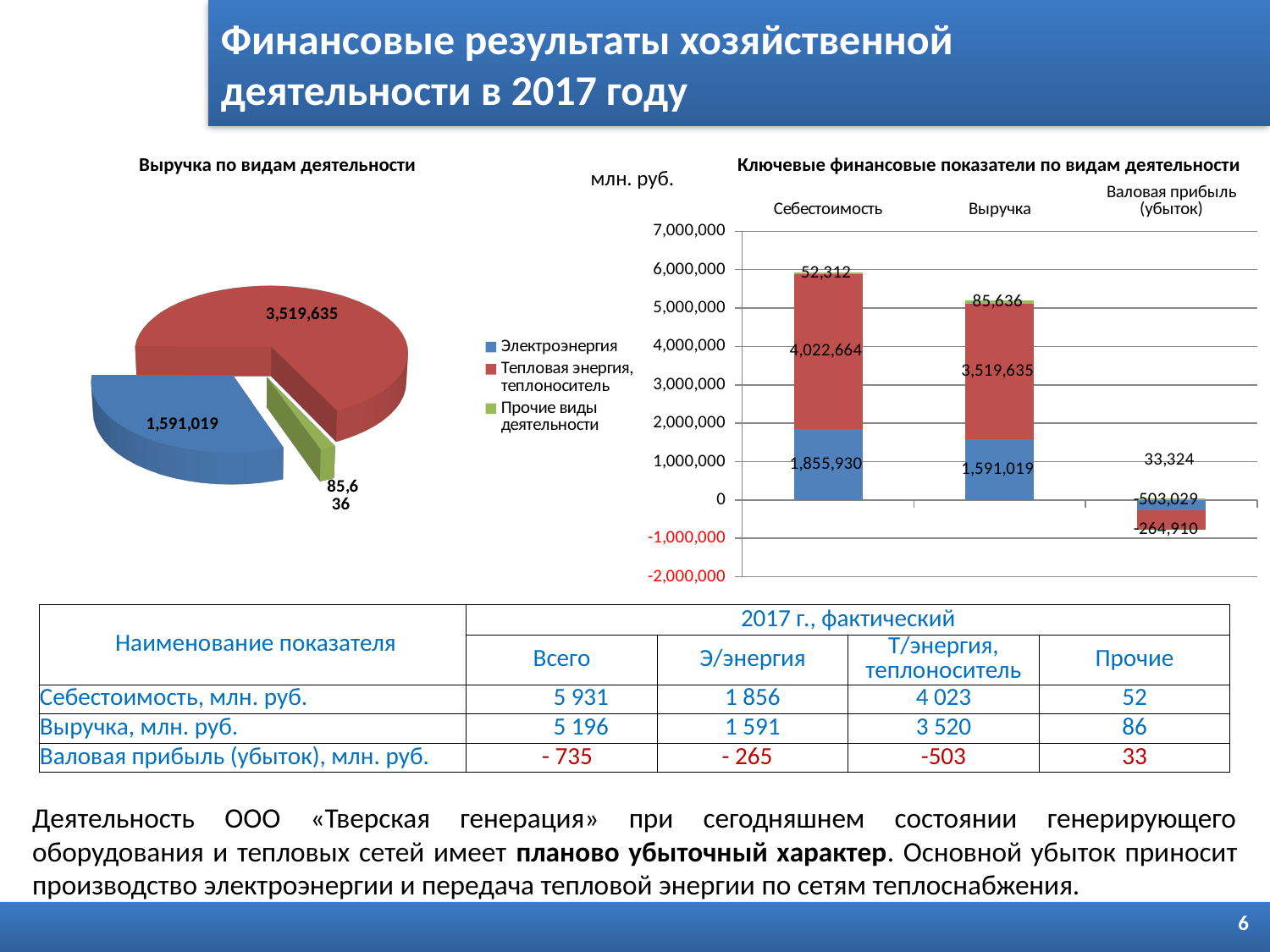

Финансовые результаты хозяйственной
деятельности в 2017 году
Выручка по видам деятельности
Ключевые финансовые показатели по видам деятельности
млн. руб.

### Chart

| Category | Электроэнергия | Тепловая энергия, теплоноситель | Прочие виды деятельности |
|---|---|---|---|
| Себестоимость | 1855929.5626700001 | 4022663.8251900007 | 52311.955789999585 |
| Выручка | 1591019.2885800002 | 3519635.0325300004 | 85635.63491000002 |
| Валовая прибыль (убыток) | -264910.27409 | -503028.79266000027 | 33323.67912000044 |

[unsupported chart]

| Наименование показателя | 2017 г., фактический |  |  |  |
| --- | --- | --- | --- | --- |
|  | Всего | Э/энергия | Т/энергия, теплоноситель | Прочие |
| Себестоимость, млн. руб. | 5 931 | 1 856 | 4 023 | 52 |
| Выручка, млн. руб. | 5 196 | 1 591 | 3 520 | 86 |
| Валовая прибыль (убыток), млн. руб. | - 735 | - 265 | -503 | 33 |
Деятельность ООО «Тверская генерация» при сегодняшнем состоянии генерирующего оборудования и тепловых сетей имеет планово убыточный характер. Основной убыток приносит производство электроэнергии и передача тепловой энергии по сетям теплоснабжения.
6